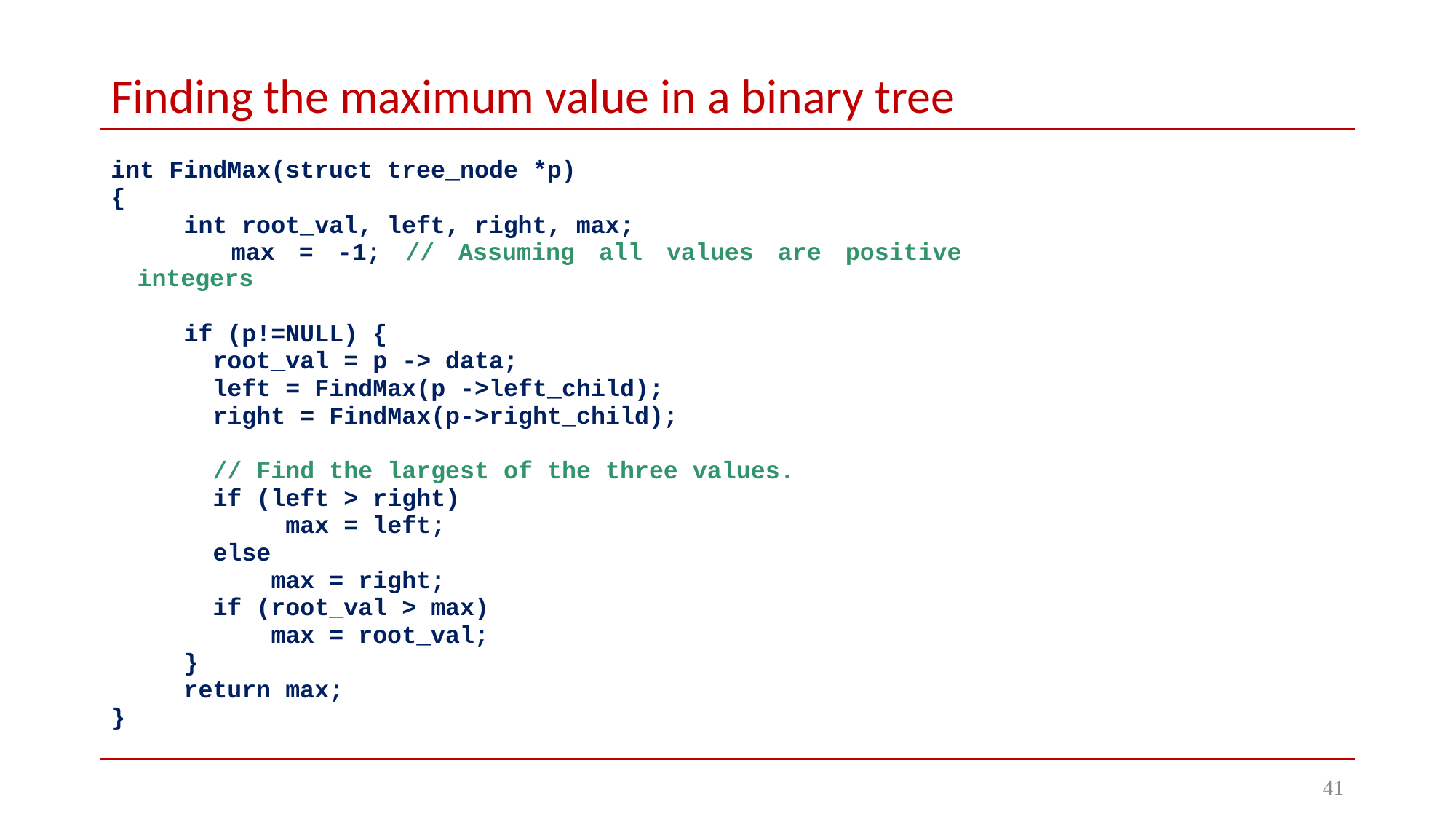

# Finding the maximum value in a binary tree
int FindMax(struct tree_node *p)
{
     int root_val, left, right, max;
     max = -1; // Assuming all values are positive integers

     if (p!=NULL) {
       root_val = p -> data;
       left = FindMax(p ->left_child);
       right = FindMax(p->right_child);

       // Find the largest of the three values.
       if (left > right)
            max = left;
       else
           max = right;
       if (root_val > max)
           max = root_val;
     }
     return max;
}
41